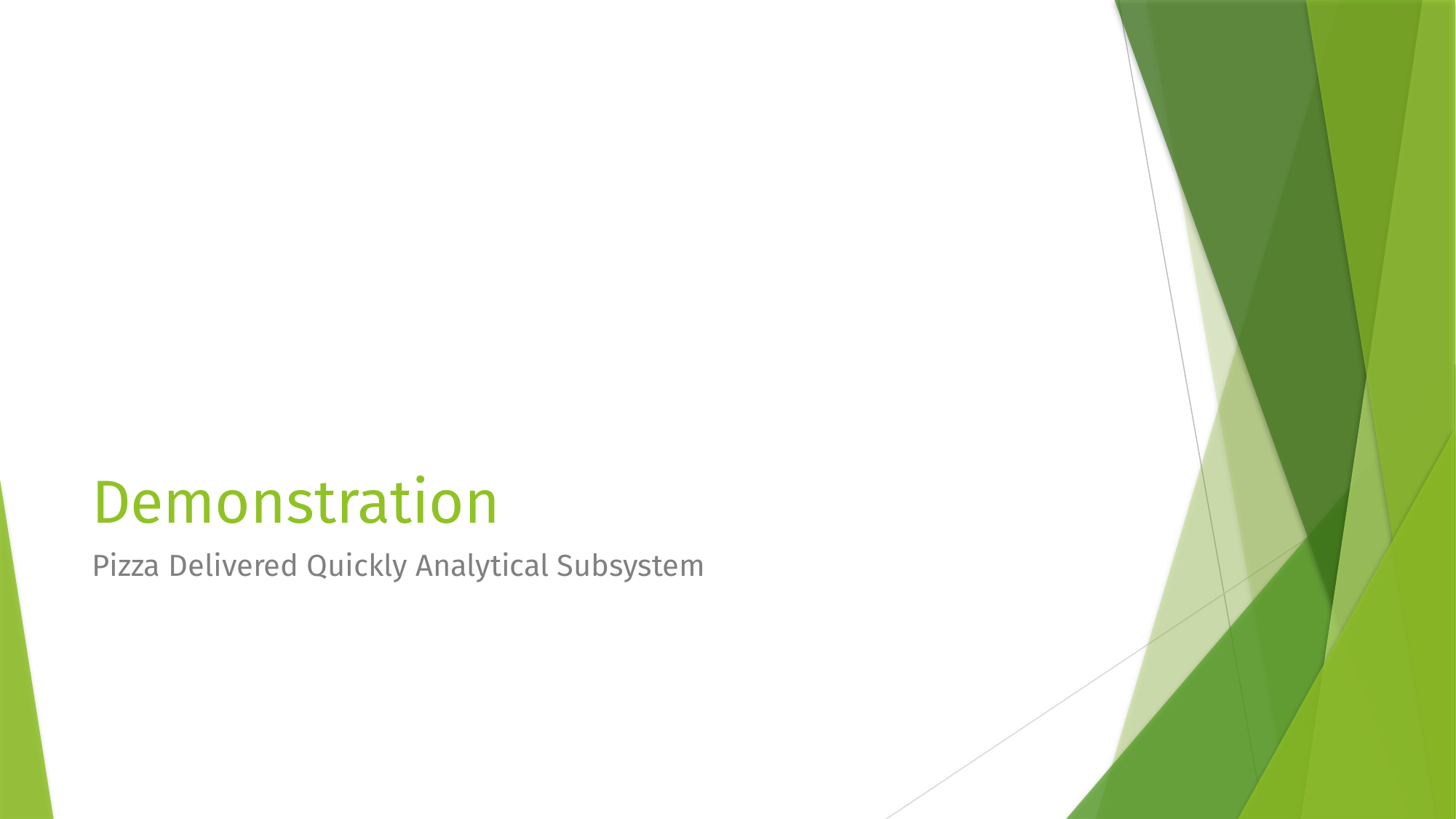

# Demonstration
Pizza Delivered Quickly Analytical Subsystem